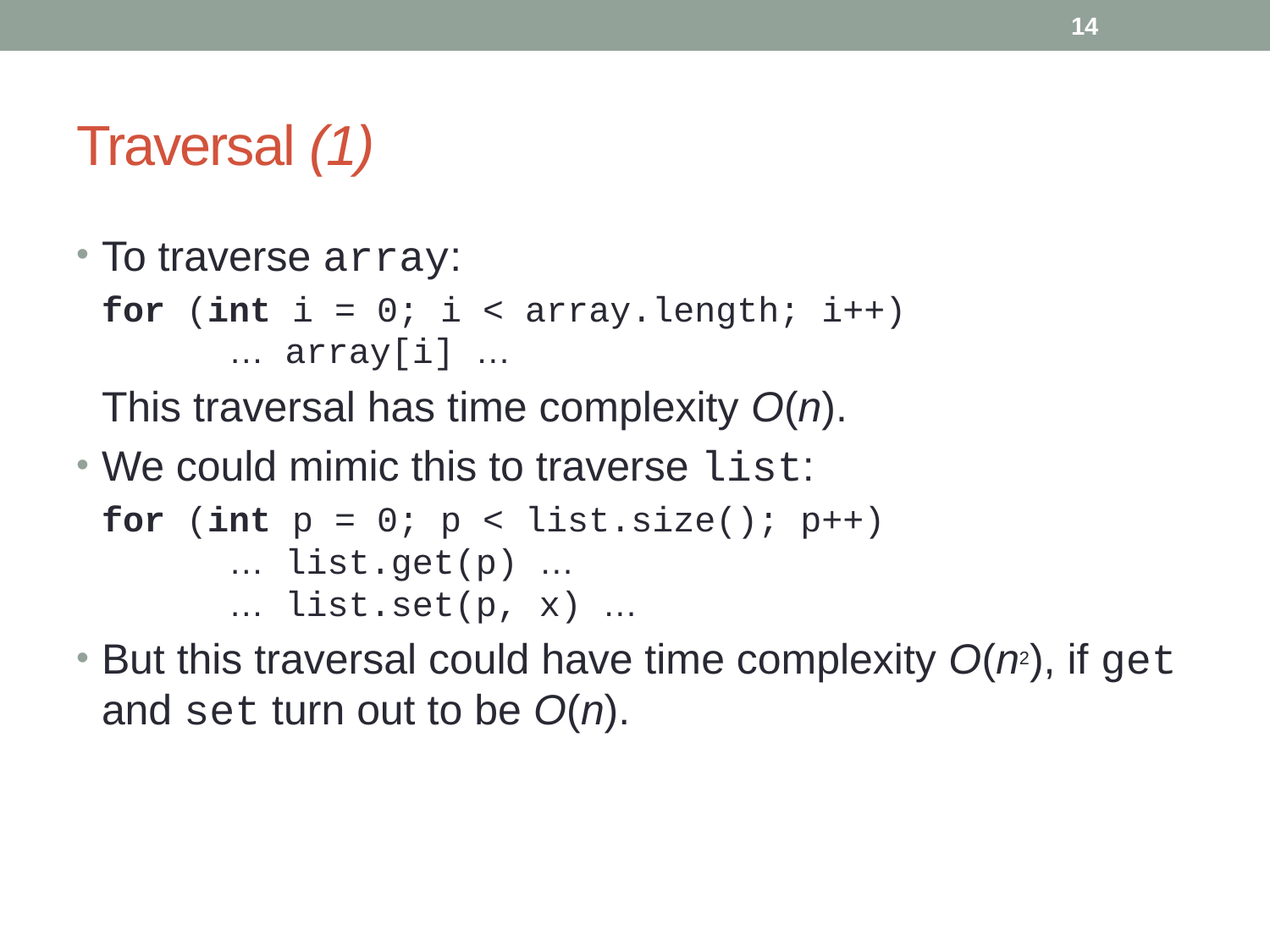

14
# Traversal (1)
To traverse array:
	for (int i = 0; i < array.length; i++)
	… array[i] …
	This traversal has time complexity O(n).
We could mimic this to traverse list:
	for (int p = 0; p < list.size(); p++)
	… list.get(p) …
	… list.set(p, x) …
But this traversal could have time complexity O(n2), if get and set turn out to be O(n).